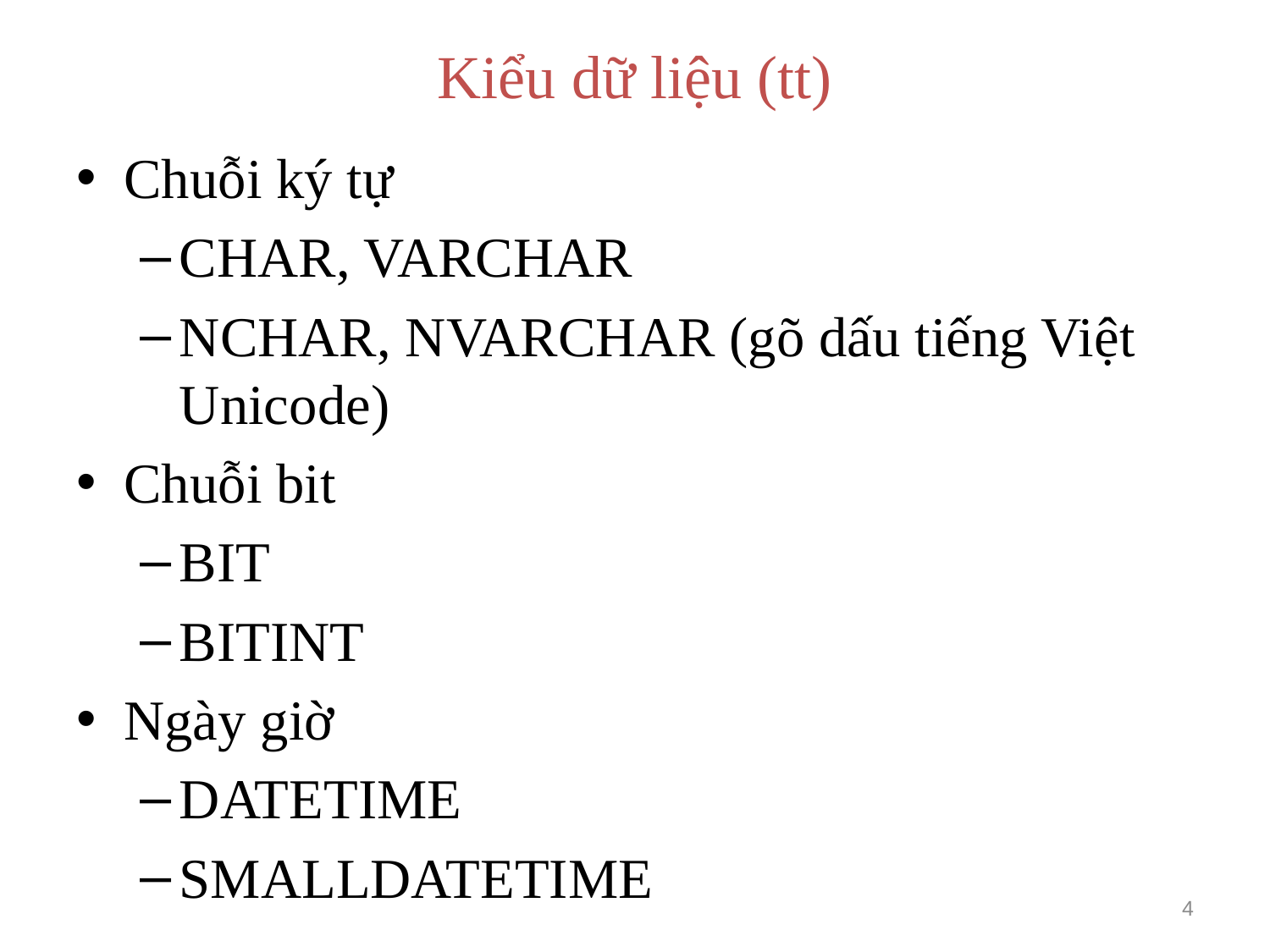

# Kiểu dữ liệu (tt)
Chuỗi ký tự
CHAR, VARCHAR
NCHAR, NVARCHAR (gõ dấu tiếng Việt Unicode)
Chuỗi bit
BIT
BITINT
Ngày giờ
DATETIME
SMALLDATETIME
4